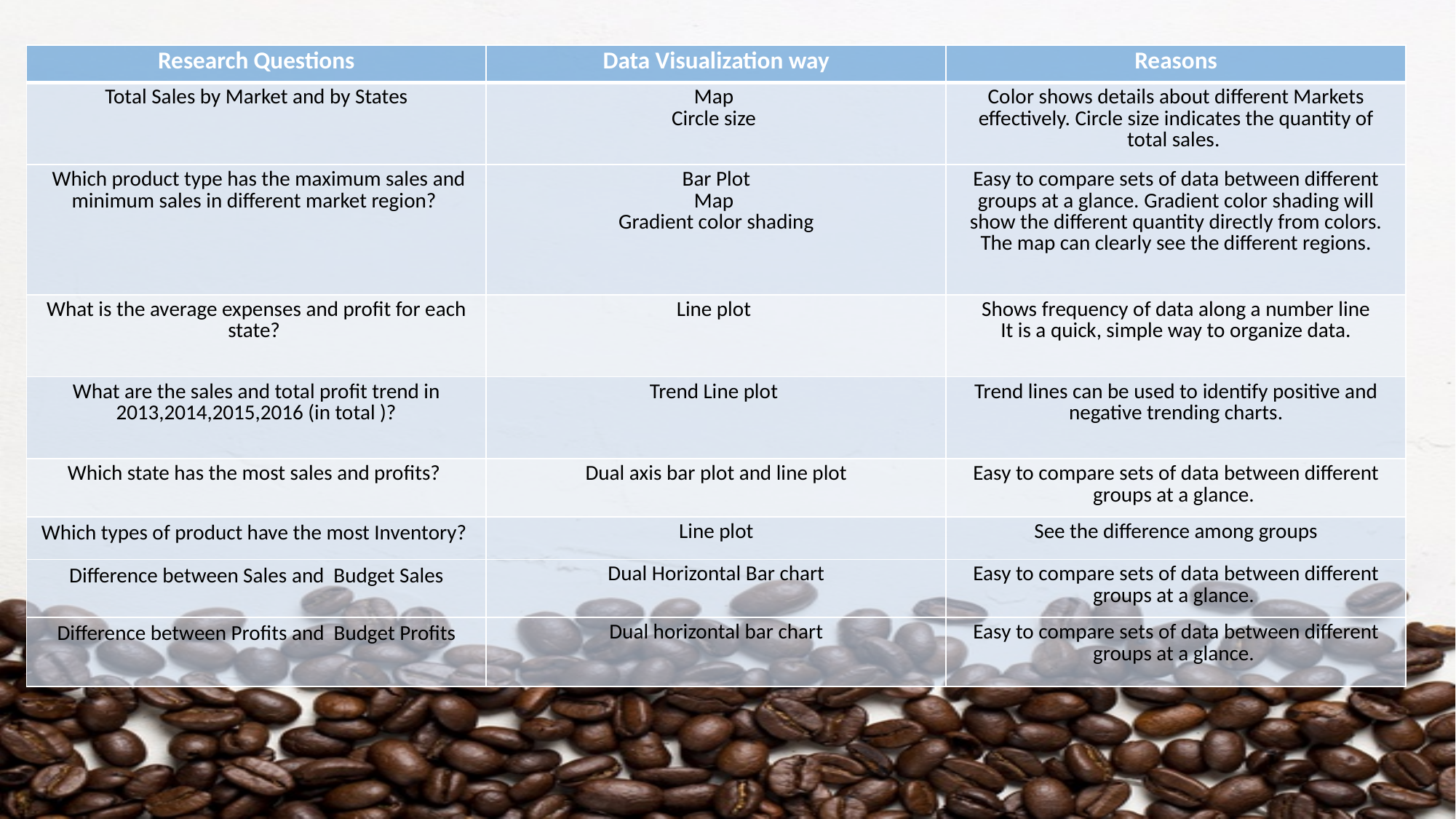

| Research Questions | Data Visualization way | Reasons |
| --- | --- | --- |
| Total Sales by Market and by States | Map Circle size | Color shows details about different Markets effectively. Circle size indicates the quantity of total sales. |
| Which product type has the maximum sales and minimum sales in different market region? | Bar Plot Map Gradient color shading | Easy to compare sets of data between different groups at a glance. Gradient color shading will show the different quantity directly from colors. The map can clearly see the different regions. |
| What is the average expenses and profit for each state? | Line plot | Shows frequency of data along a number line It is a quick, simple way to organize data. |
| What are the sales and total profit trend in 2013,2014,2015,2016 (in total )? | Trend Line plot | Trend lines can be used to identify positive and negative trending charts. |
| Which state has the most sales and profits? | Dual axis bar plot and line plot | Easy to compare sets of data between different groups at a glance. |
| Which types of product have the most Inventory? | Line plot | See the difference among groups |
| Difference between Sales and Budget Sales | Dual Horizontal Bar chart | Easy to compare sets of data between different groups at a glance. |
| Difference between Profits and Budget Profits | Dual horizontal bar chart | Easy to compare sets of data between different groups at a glance. |